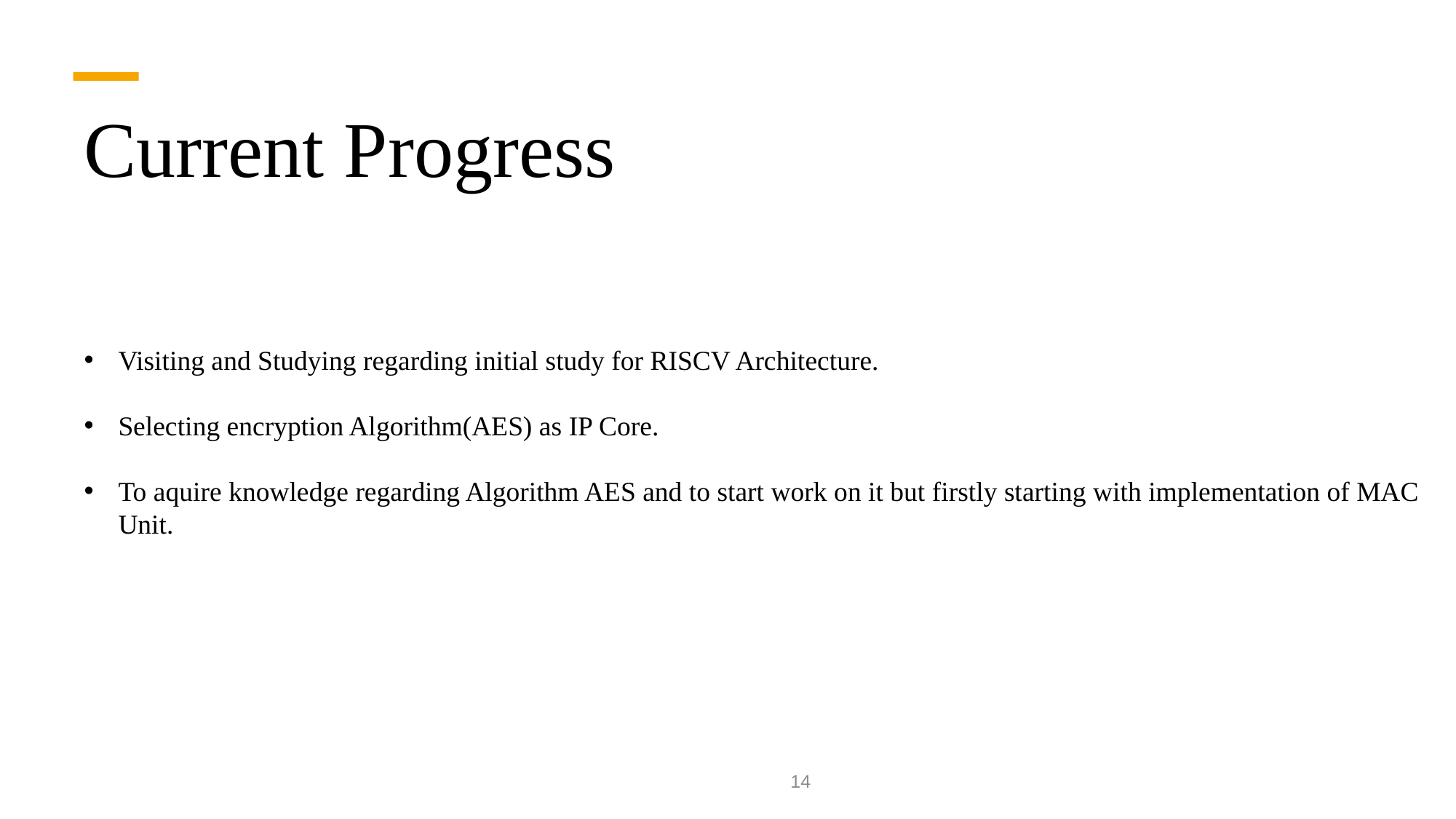

# Current Progress
Visiting and Studying regarding initial study for RISCV Architecture.

Selecting encryption Algorithm(AES) as IP Core.

To aquire knowledge regarding Algorithm AES and to start work on it but firstly starting with implementation of MAC Unit.

dd
14